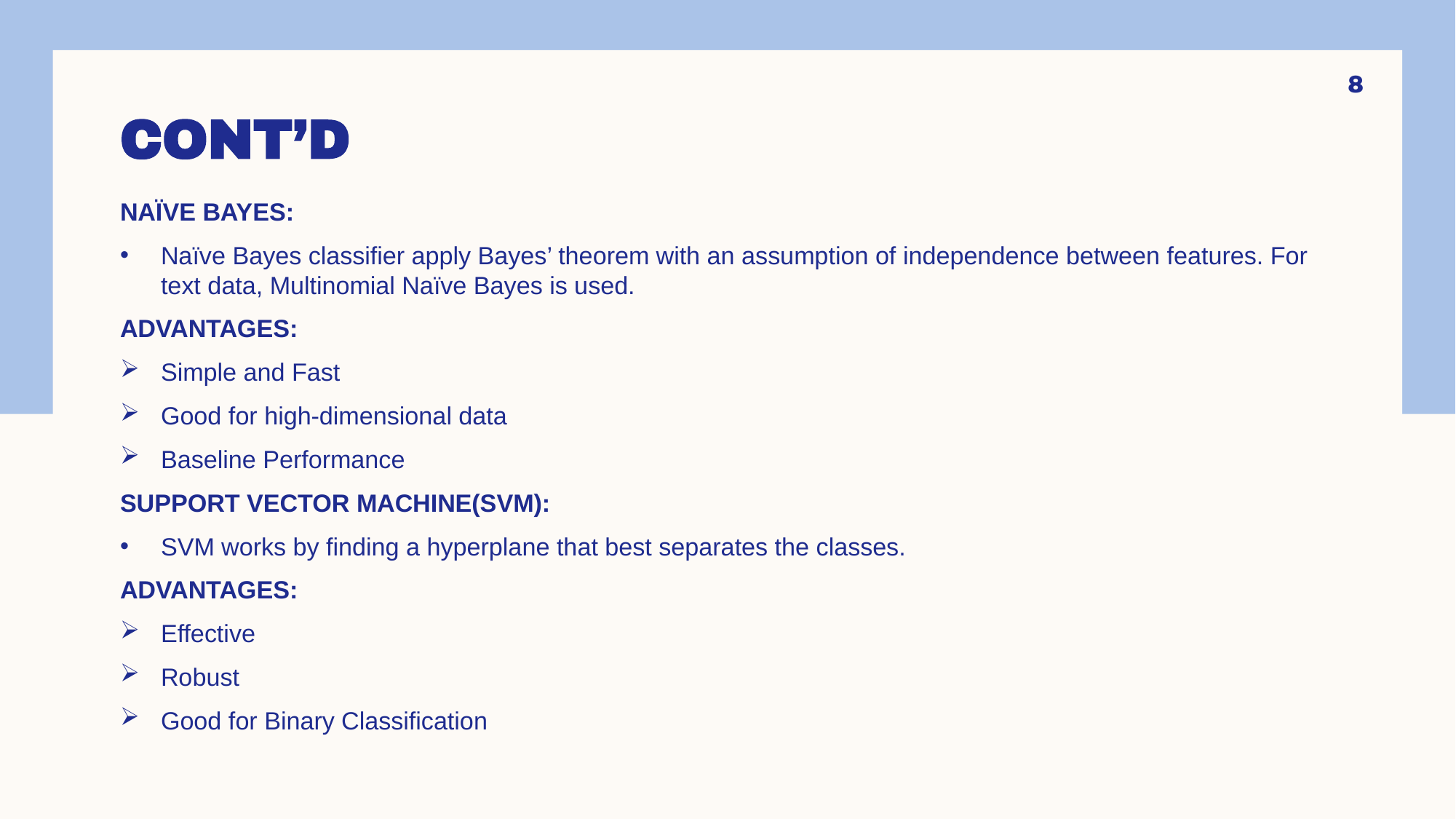

8
# Cont’d
NAÏVE BAYES:
Naïve Bayes classifier apply Bayes’ theorem with an assumption of independence between features. For text data, Multinomial Naïve Bayes is used.
ADVANTAGES:
Simple and Fast
Good for high-dimensional data
Baseline Performance
SUPPORT VECTOR MACHINE(SVM):
SVM works by finding a hyperplane that best separates the classes.
ADVANTAGES:
Effective
Robust
Good for Binary Classification